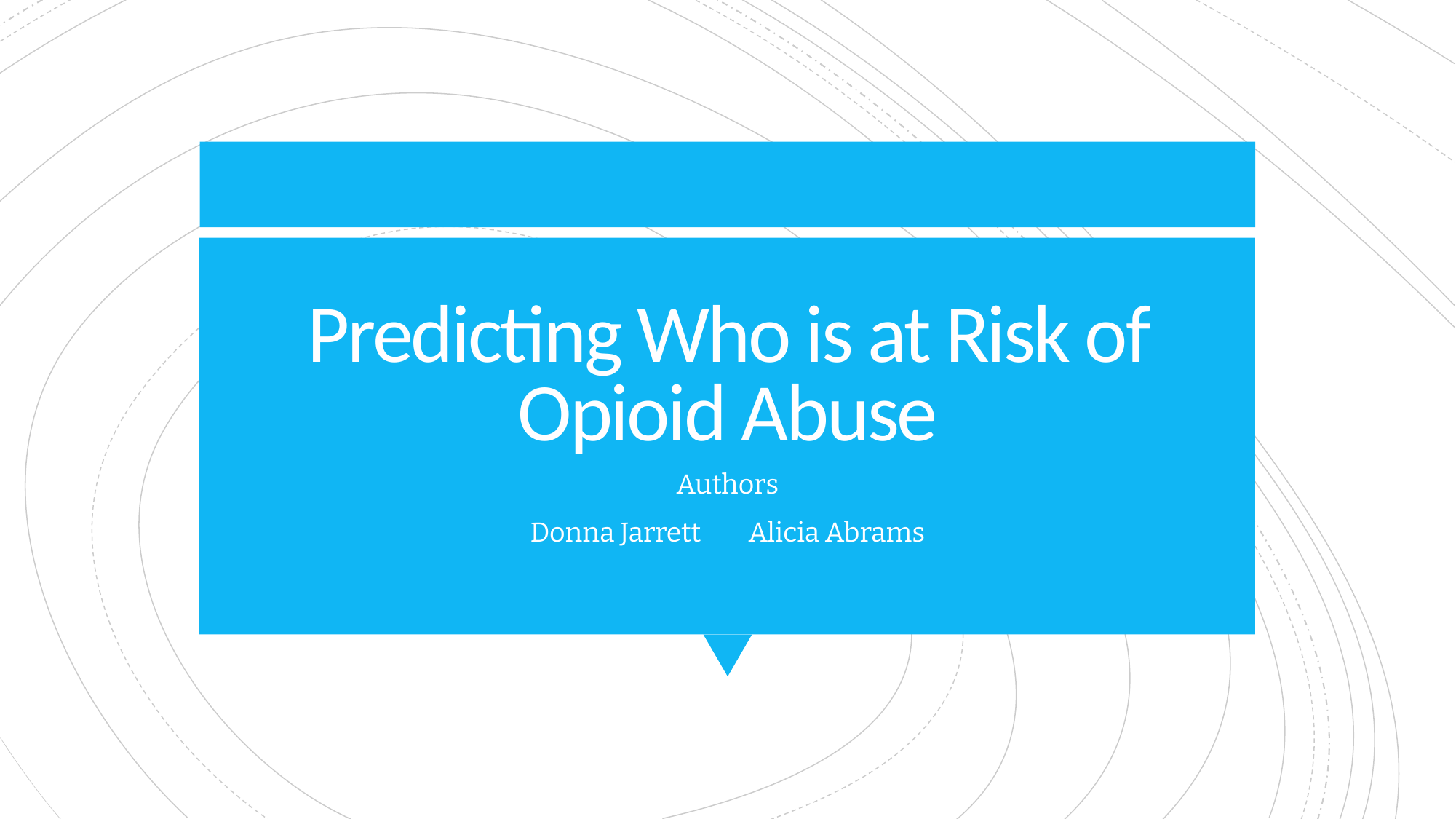

# Predicting Who is at Risk of Opioid Abuse
Authors
Donna Jarrett	Alicia Abrams